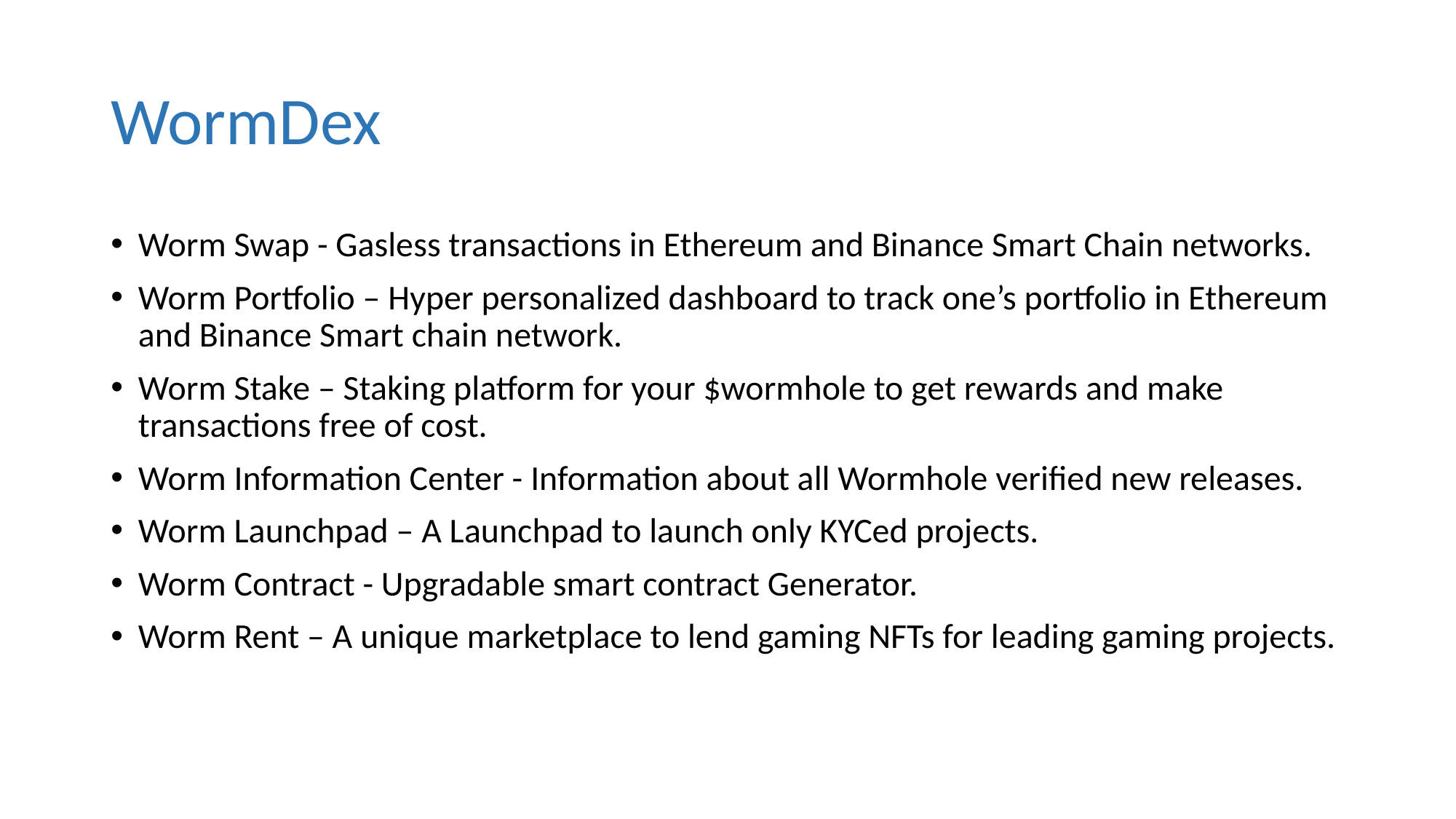

# WormDex
Worm Swap - Gasless transactions in Ethereum and Binance Smart Chain networks.
Worm Portfolio – Hyper personalized dashboard to track one’s portfolio in Ethereum and Binance Smart chain network.
Worm Stake – Staking platform for your $wormhole to get rewards and make transactions free of cost.
Worm Information Center - Information about all Wormhole verified new releases.
Worm Launchpad – A Launchpad to launch only KYCed projects.
Worm Contract - Upgradable smart contract Generator.
Worm Rent – A unique marketplace to lend gaming NFTs for leading gaming projects.